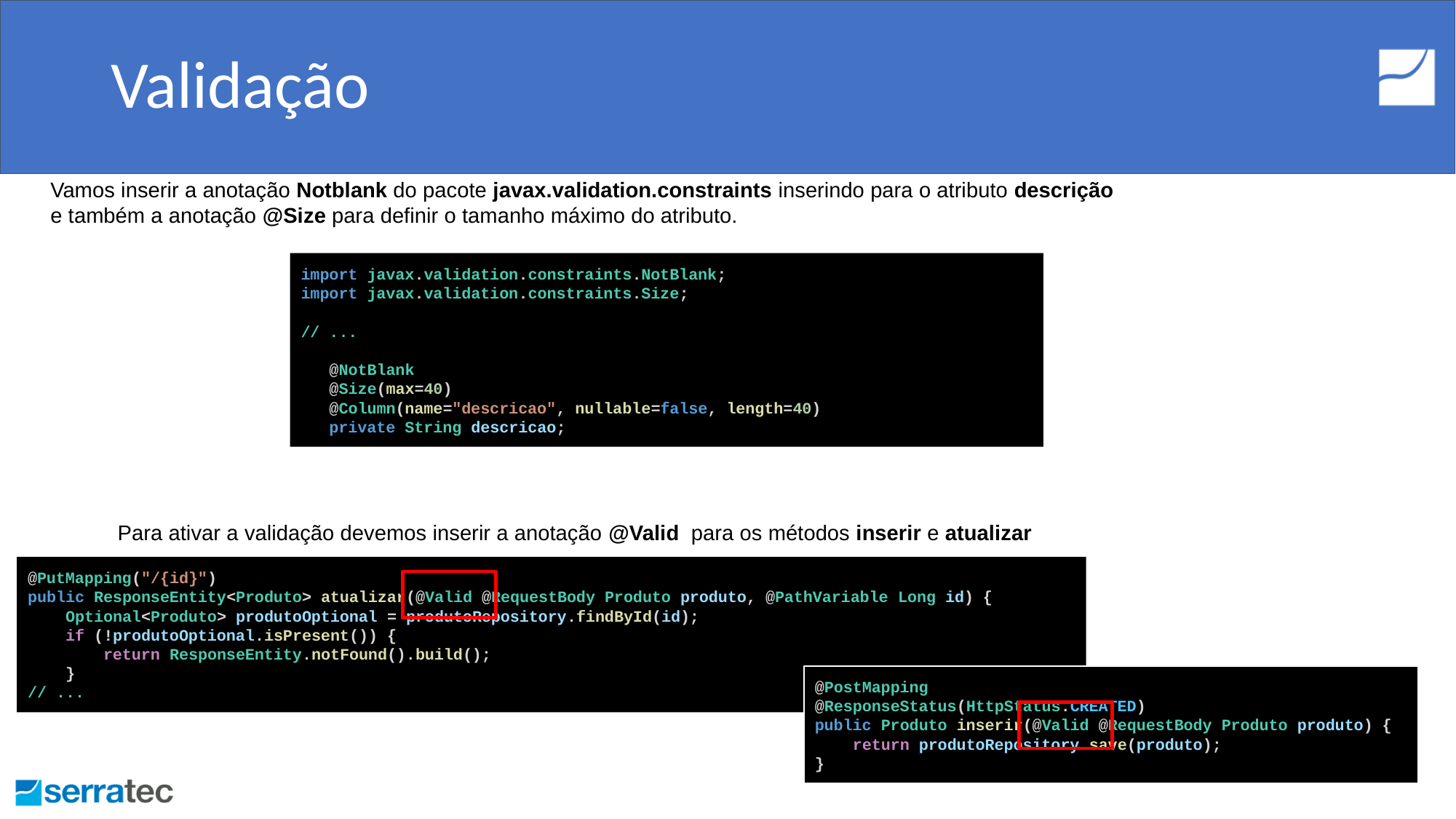

# Validação
Vamos inserir a anotação Notblank do pacote javax.validation.constraints inserindo para o atributo descrição
e também a anotação @Size para definir o tamanho máximo do atributo.
import javax.validation.constraints.NotBlank;
import javax.validation.constraints.Size;

// ...

   @NotBlank
   @Size(max=40)
   @Column(name="descricao", nullable=false, length=40)
   private String descricao;
Para ativar a validação devemos inserir a anotação @Valid  para os métodos inserir e atualizar
@PutMapping("/{id}")
public ResponseEntity<Produto> atualizar(@Valid @RequestBody Produto produto, @PathVariable Long id) {
    Optional<Produto> produtoOptional = produtoRepository.findById(id);
    if (!produtoOptional.isPresent()) {
        return ResponseEntity.notFound().build();
    }
// ...

@PostMapping
@ResponseStatus(HttpStatus.CREATED)
public Produto inserir(@Valid @RequestBody Produto produto) {
    return produtoRepository.save(produto);
}